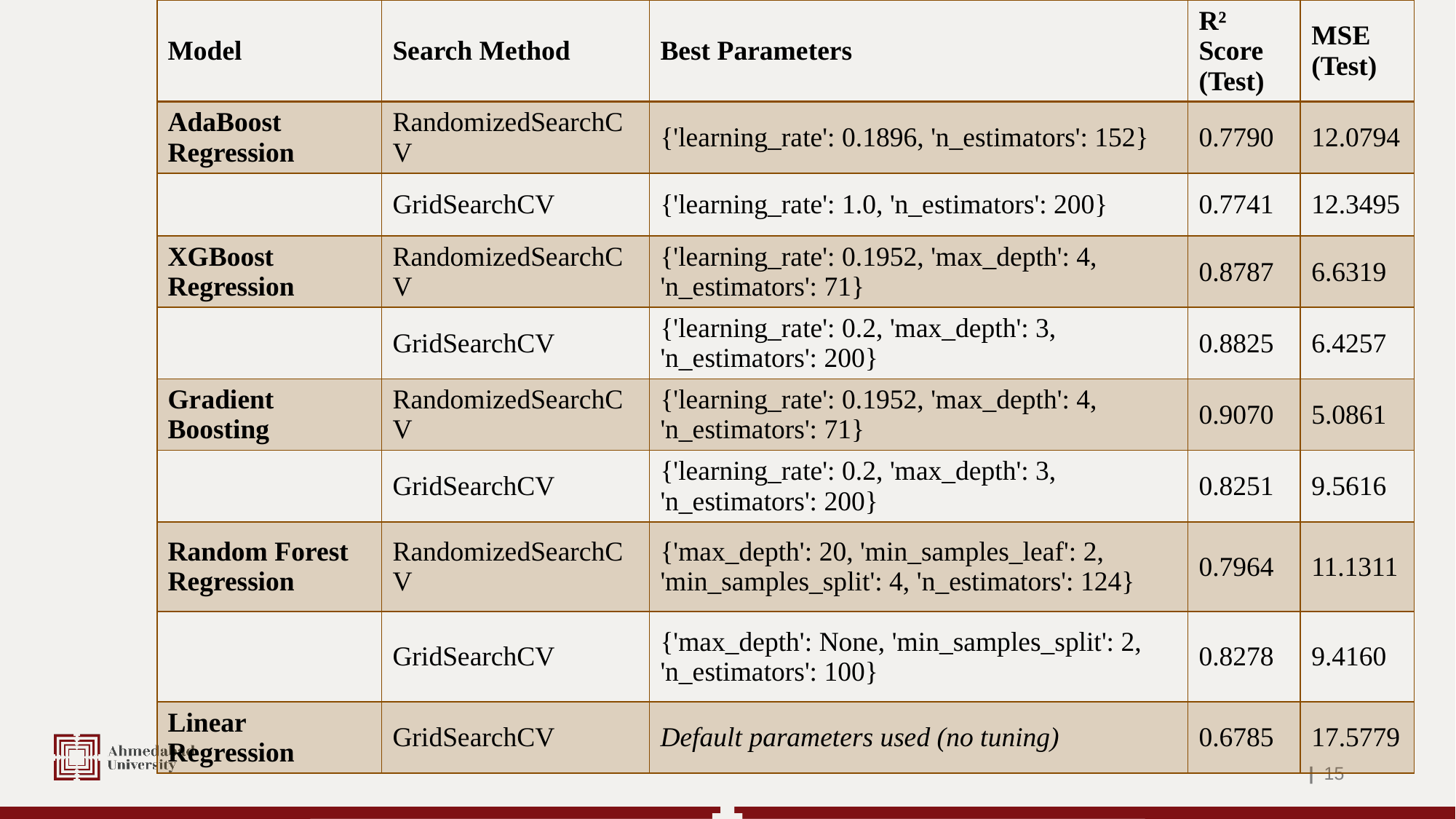

| Model | Search Method | Best Parameters | R² Score (Test) | MSE (Test) |
| --- | --- | --- | --- | --- |
| AdaBoost Regression | RandomizedSearchCV | {'learning\_rate': 0.1896, 'n\_estimators': 152} | 0.7790 | 12.0794 |
|  | GridSearchCV | {'learning\_rate': 1.0, 'n\_estimators': 200} | 0.7741 | 12.3495 |
| XGBoost Regression | RandomizedSearchCV | {'learning\_rate': 0.1952, 'max\_depth': 4, 'n\_estimators': 71} | 0.8787 | 6.6319 |
|  | GridSearchCV | {'learning\_rate': 0.2, 'max\_depth': 3, 'n\_estimators': 200} | 0.8825 | 6.4257 |
| Gradient Boosting | RandomizedSearchCV | {'learning\_rate': 0.1952, 'max\_depth': 4, 'n\_estimators': 71} | 0.9070 | 5.0861 |
|  | GridSearchCV | {'learning\_rate': 0.2, 'max\_depth': 3, 'n\_estimators': 200} | 0.8251 | 9.5616 |
| Random Forest Regression | RandomizedSearchCV | {'max\_depth': 20, 'min\_samples\_leaf': 2, 'min\_samples\_split': 4, 'n\_estimators': 124} | 0.7964 | 11.1311 |
|  | GridSearchCV | {'max\_depth': None, 'min\_samples\_split': 2, 'n\_estimators': 100} | 0.8278 | 9.4160 |
| Linear Regression | GridSearchCV | Default parameters used (no tuning) | 0.6785 | 17.5779 |
|  15